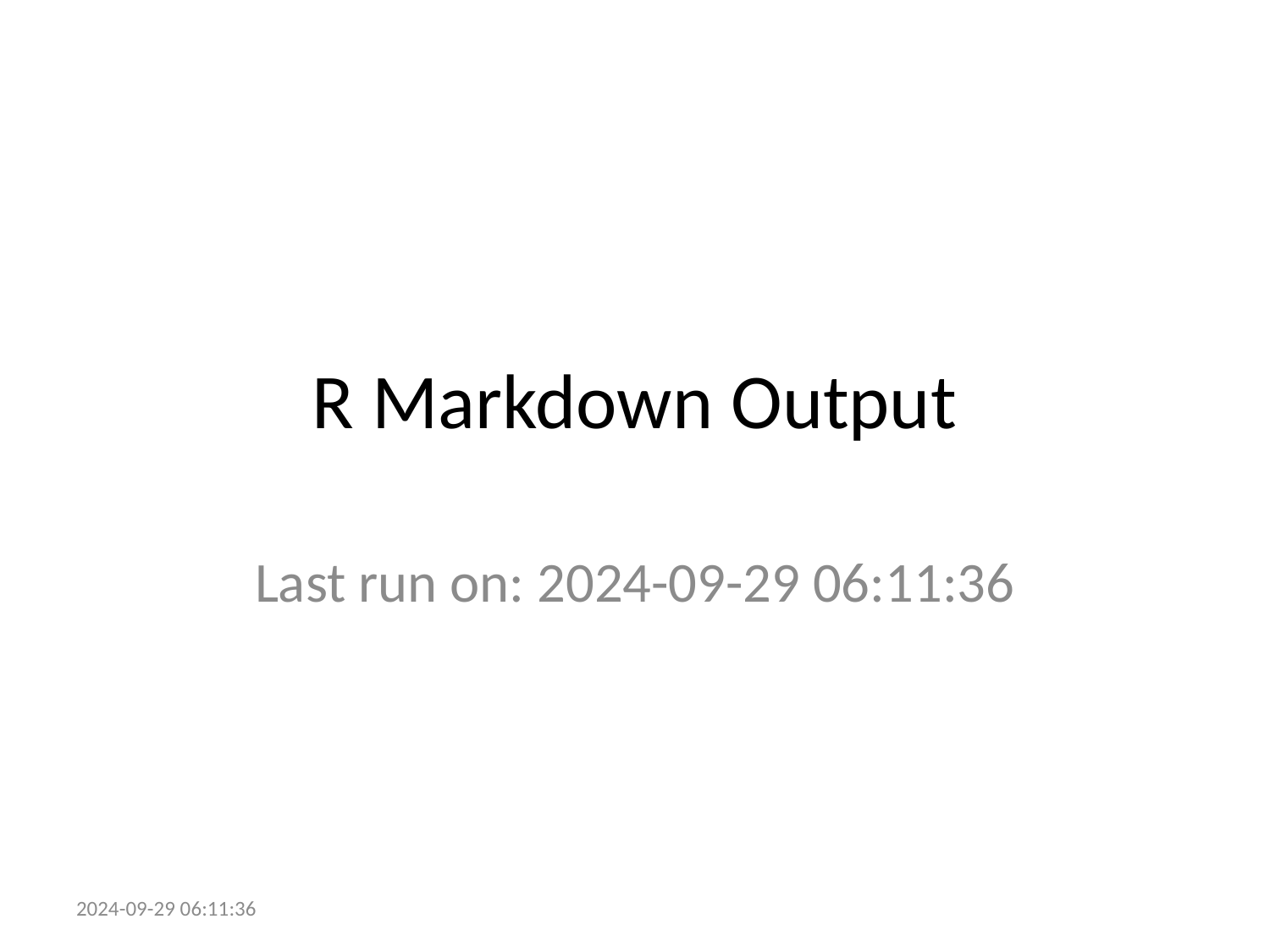

# R Markdown Output
Last run on: 2024-09-29 06:11:36
2024-09-29 06:11:36